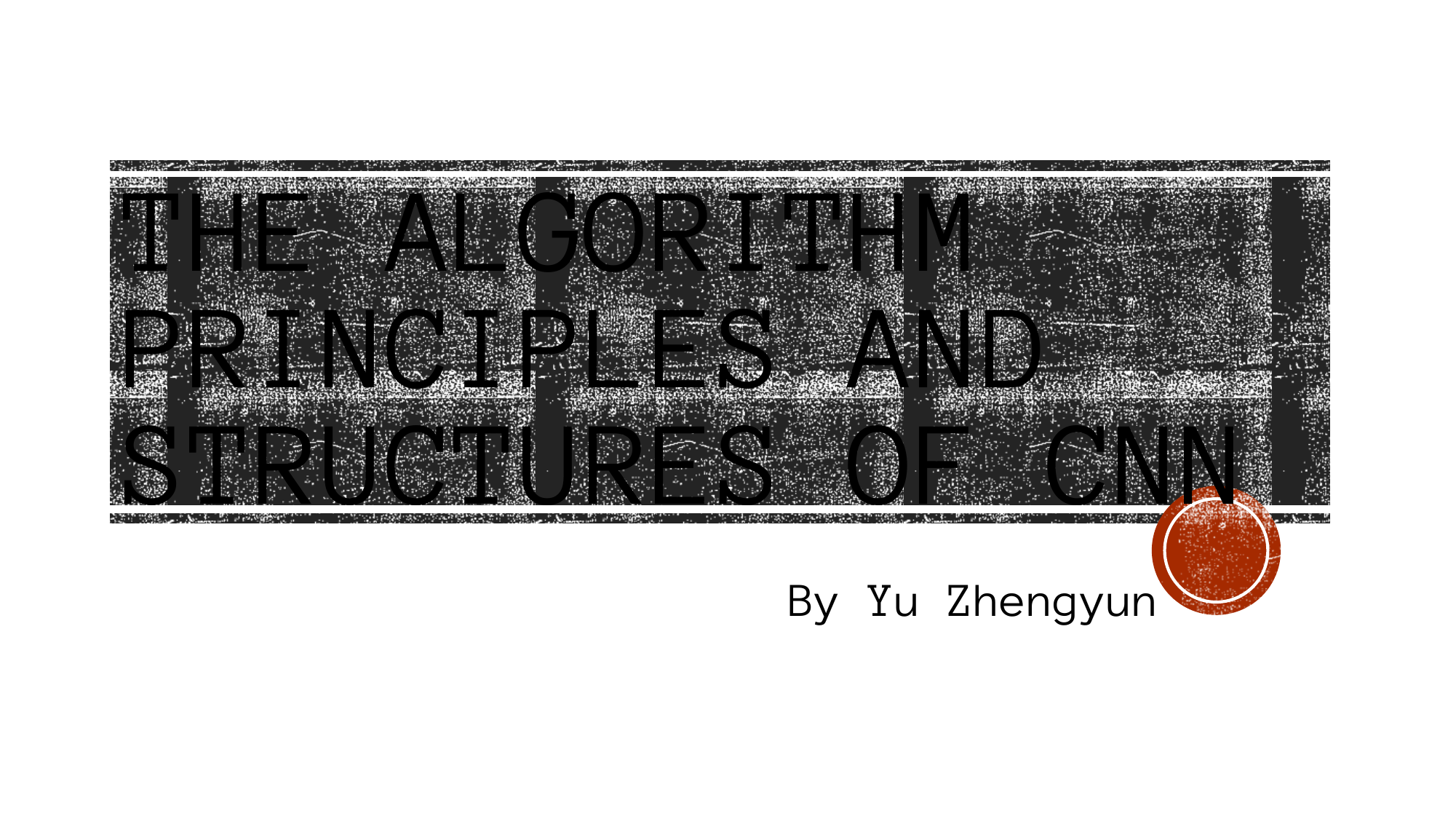

# The algorithm principles and structures of cNN
By Yu Zhengyun